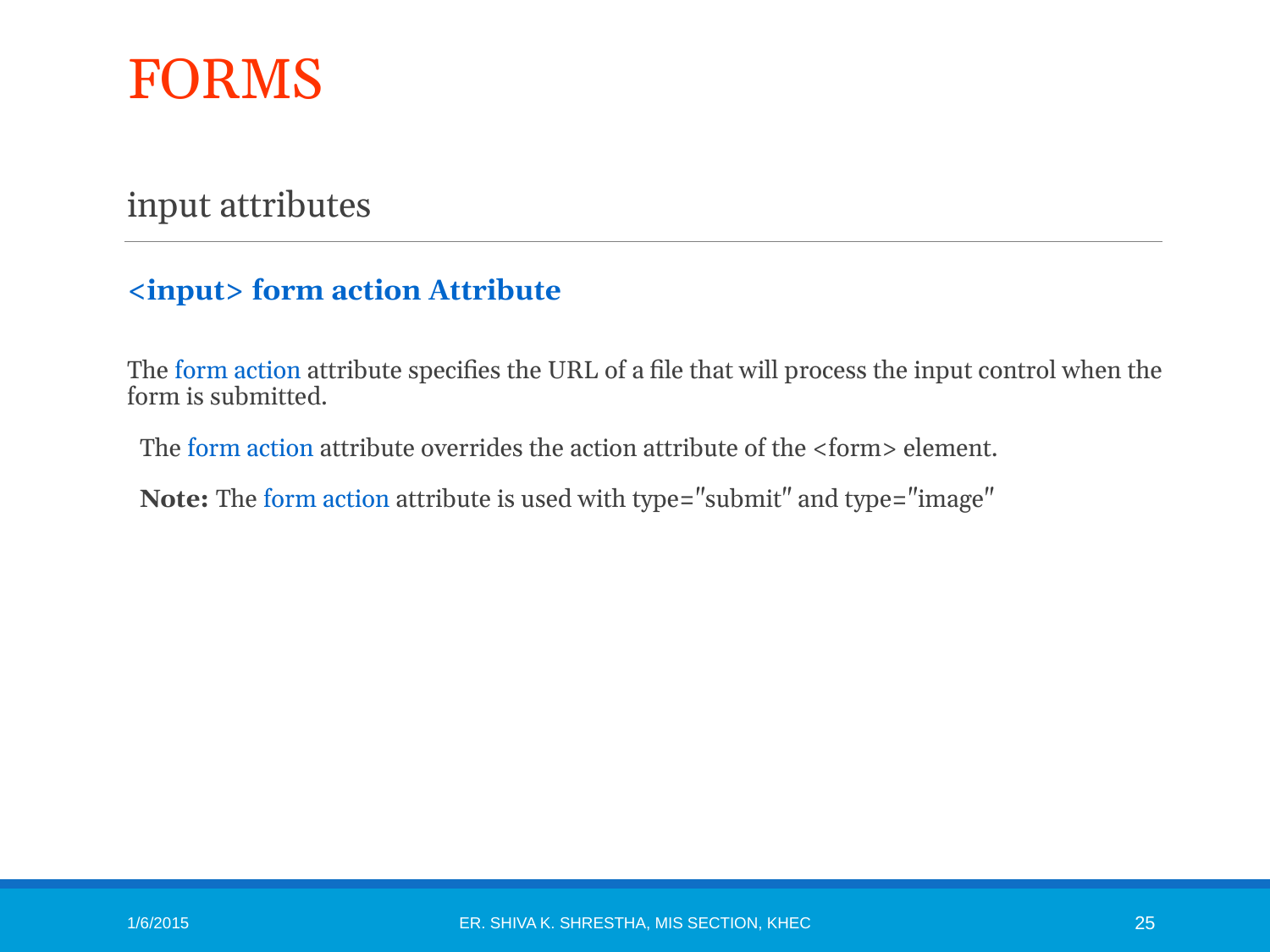

# FORMS
input attributes
<input> form action Attribute
The form action attribute specifies the URL of a file that will process the input control when the form is submitted.
The form action attribute overrides the action attribute of the <form> element.
Note: The form action attribute is used with type="submit" and type="image"

1/6/2015
Er. Shiva K. Shrestha, MIS Section, KhEC
25